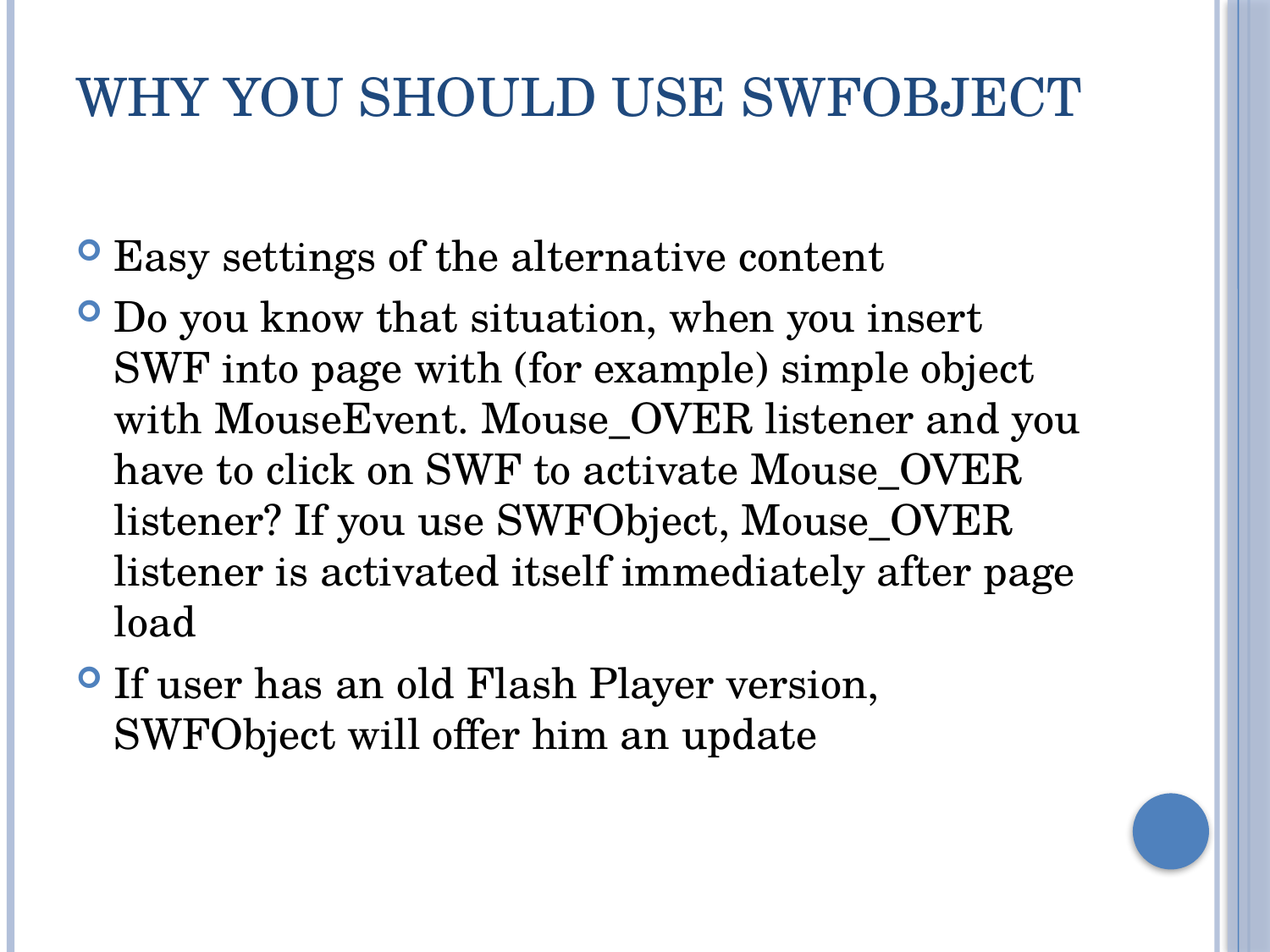

# Why you should use SWFObject
Easy settings of the alternative content
Do you know that situation, when you insert SWF into page with (for example) simple object with MouseEvent. Mouse_OVER listener and you have to click on SWF to activate Mouse_OVER listener? If you use SWFObject, Mouse_OVER listener is activated itself immediately after page load
If user has an old Flash Player version, SWFObject will offer him an update